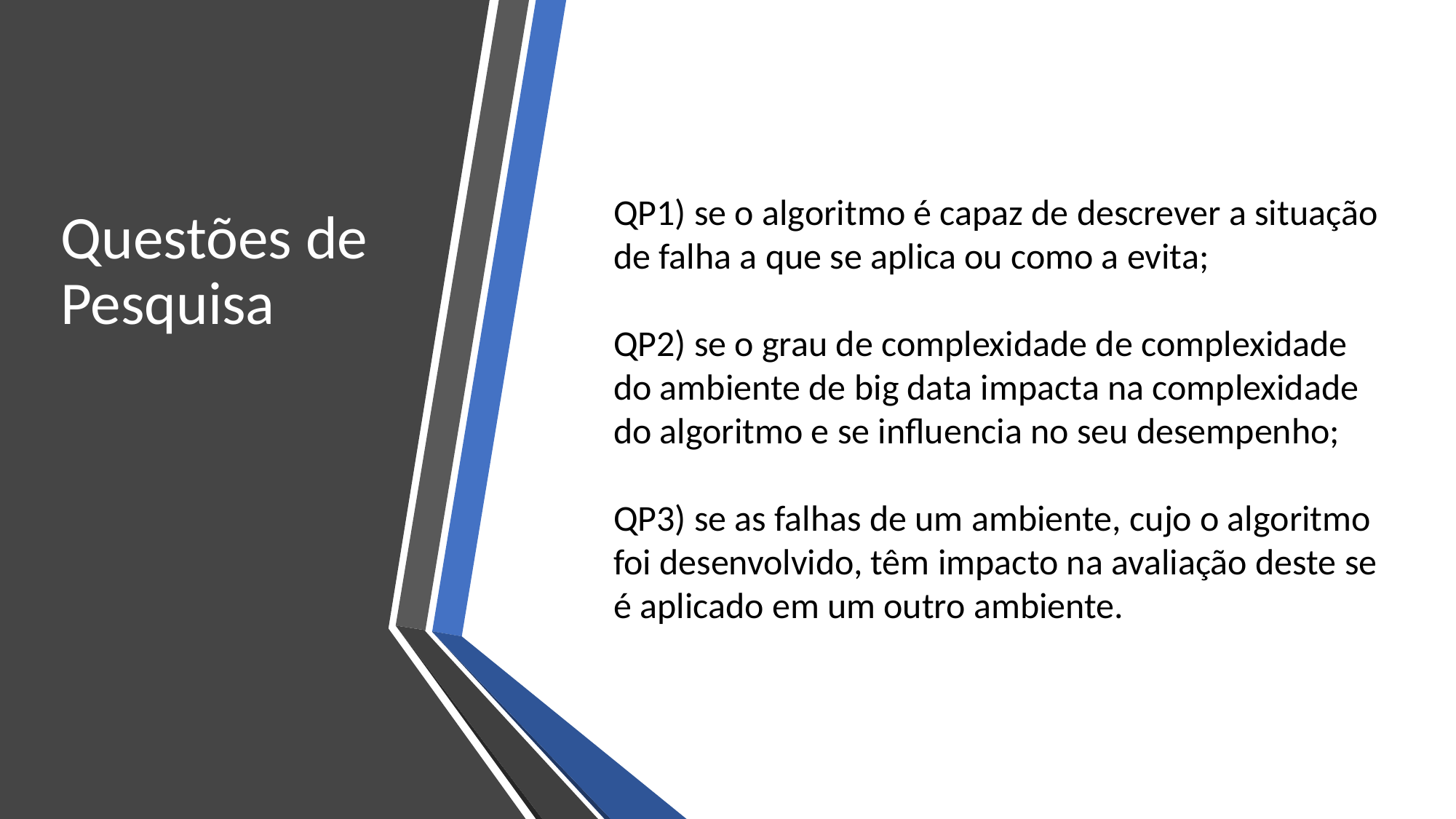

Questões de Pesquisa
QP1) se o algoritmo é capaz de descrever a situação de falha a que se aplica ou como a evita;

QP2) se o grau de complexidade de complexidade do ambiente de big data impacta na complexidade do algoritmo e se influencia no seu desempenho;

QP3) se as falhas de um ambiente, cujo o algoritmo foi desenvolvido, têm impacto na avaliação deste se é aplicado em um outro ambiente.